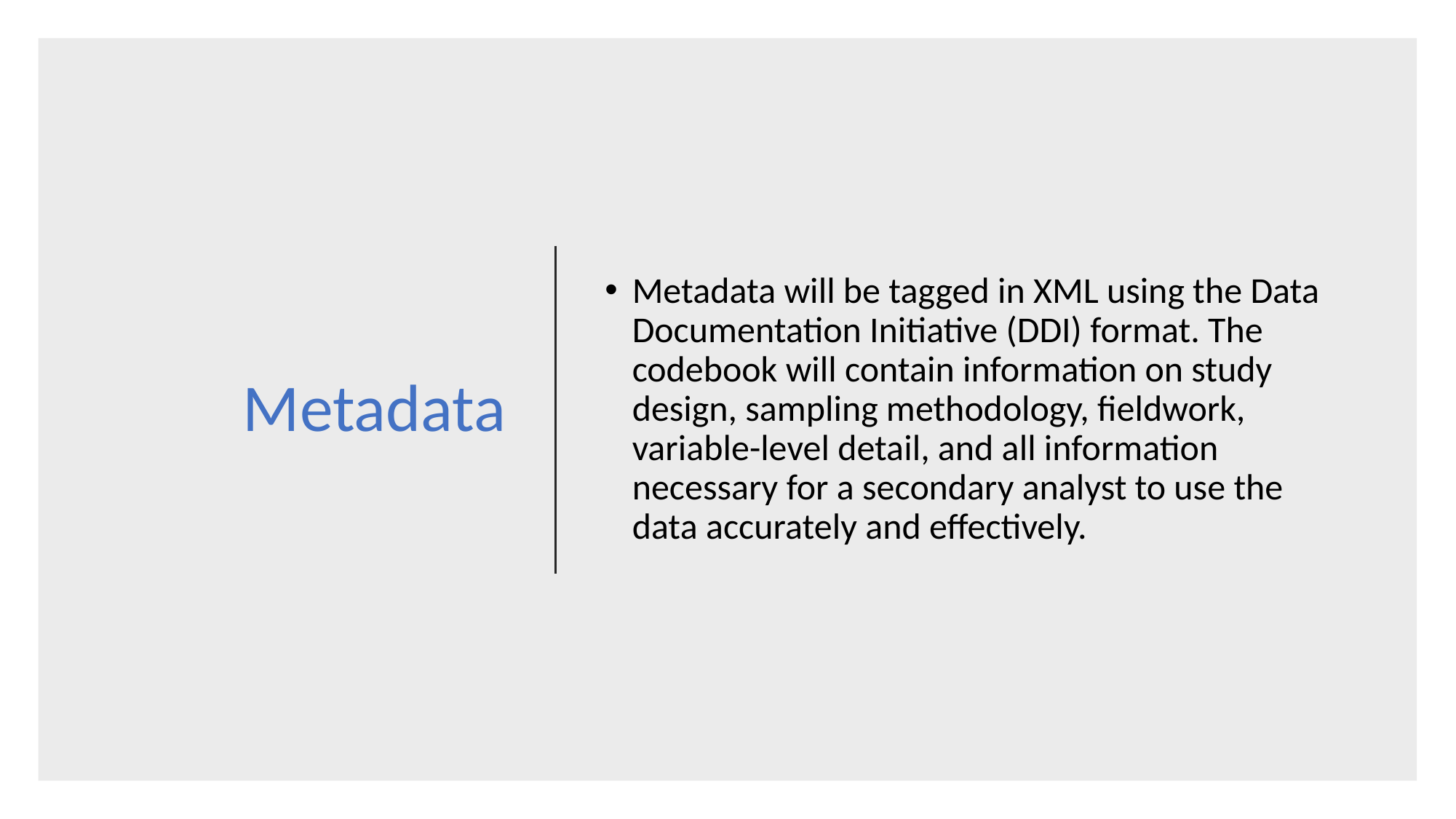

# Metadata
Metadata will be tagged in XML using the Data Documentation Initiative (DDI) format. The codebook will contain information on study design, sampling methodology, fieldwork, variable-level detail, and all information necessary for a secondary analyst to use the data accurately and effectively.